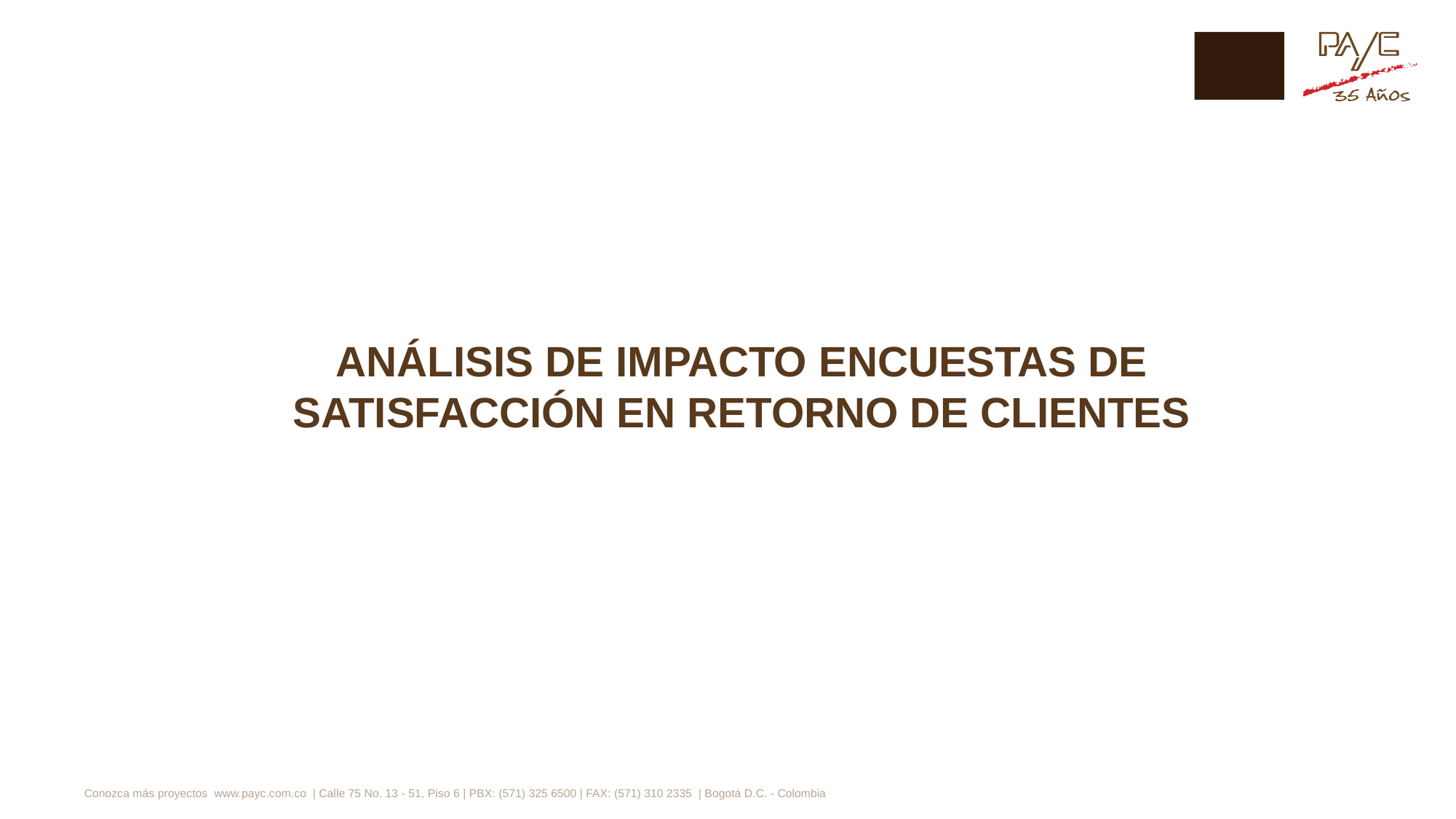

# ANÁLISIS DE IMPACTO ENCUESTAS DE SATISFACCIÓN EN RETORNO DE CLIENTES